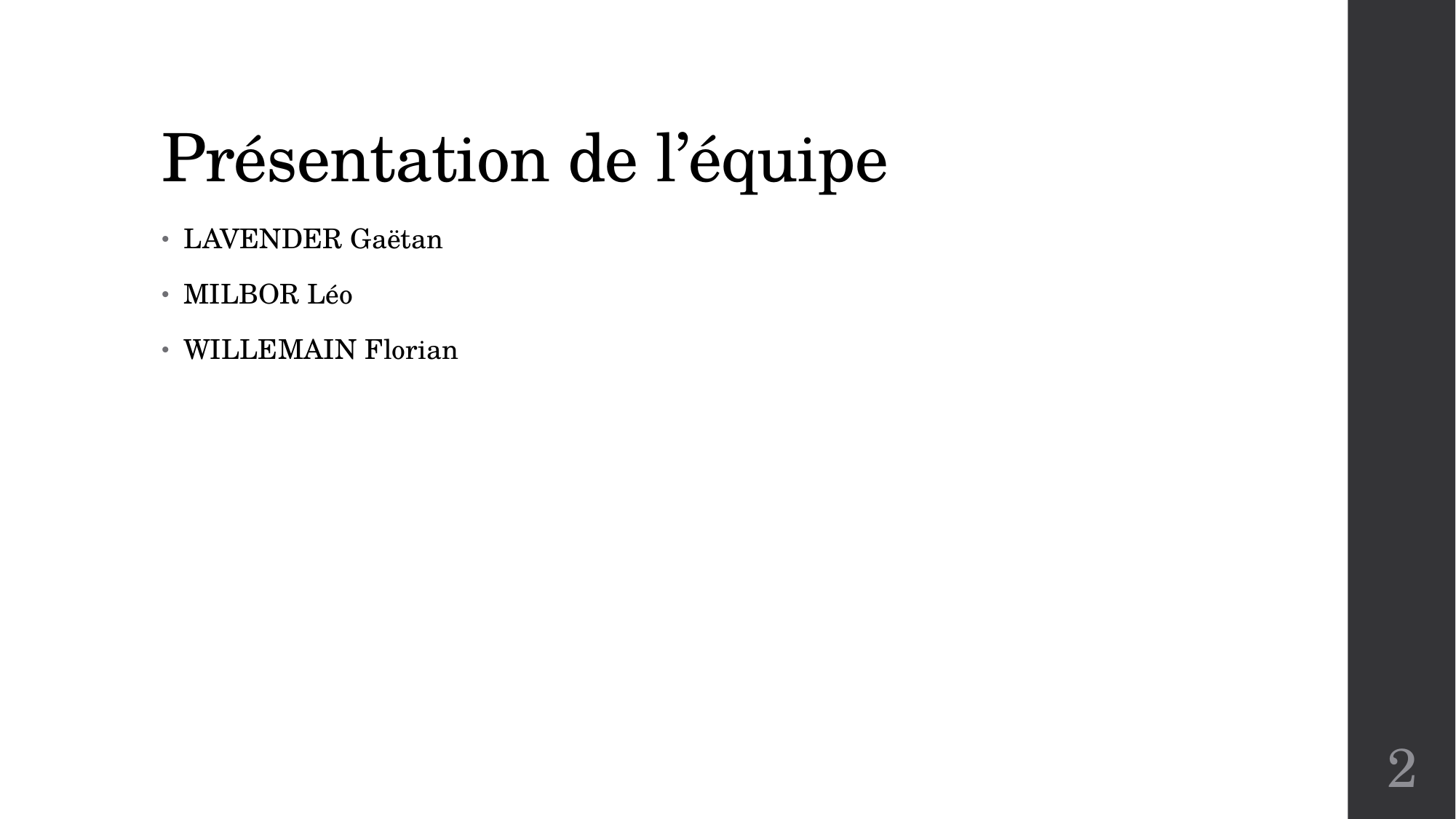

# Présentation de l’équipe
LAVENDER Gaëtan
MILBOR Léo
WILLEMAIN Florian
2